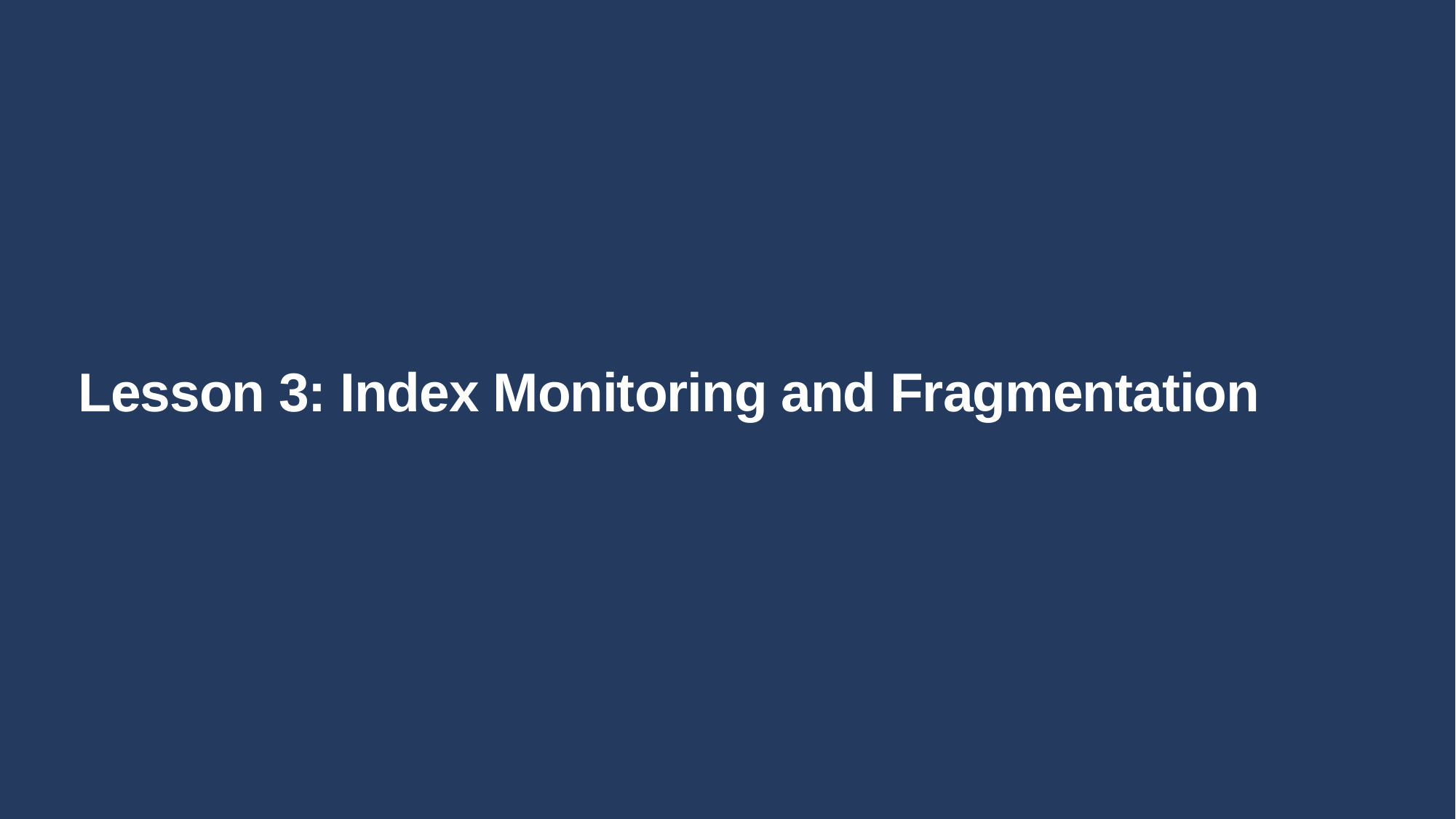

# Lesson 3: Index Monitoring and Fragmentation